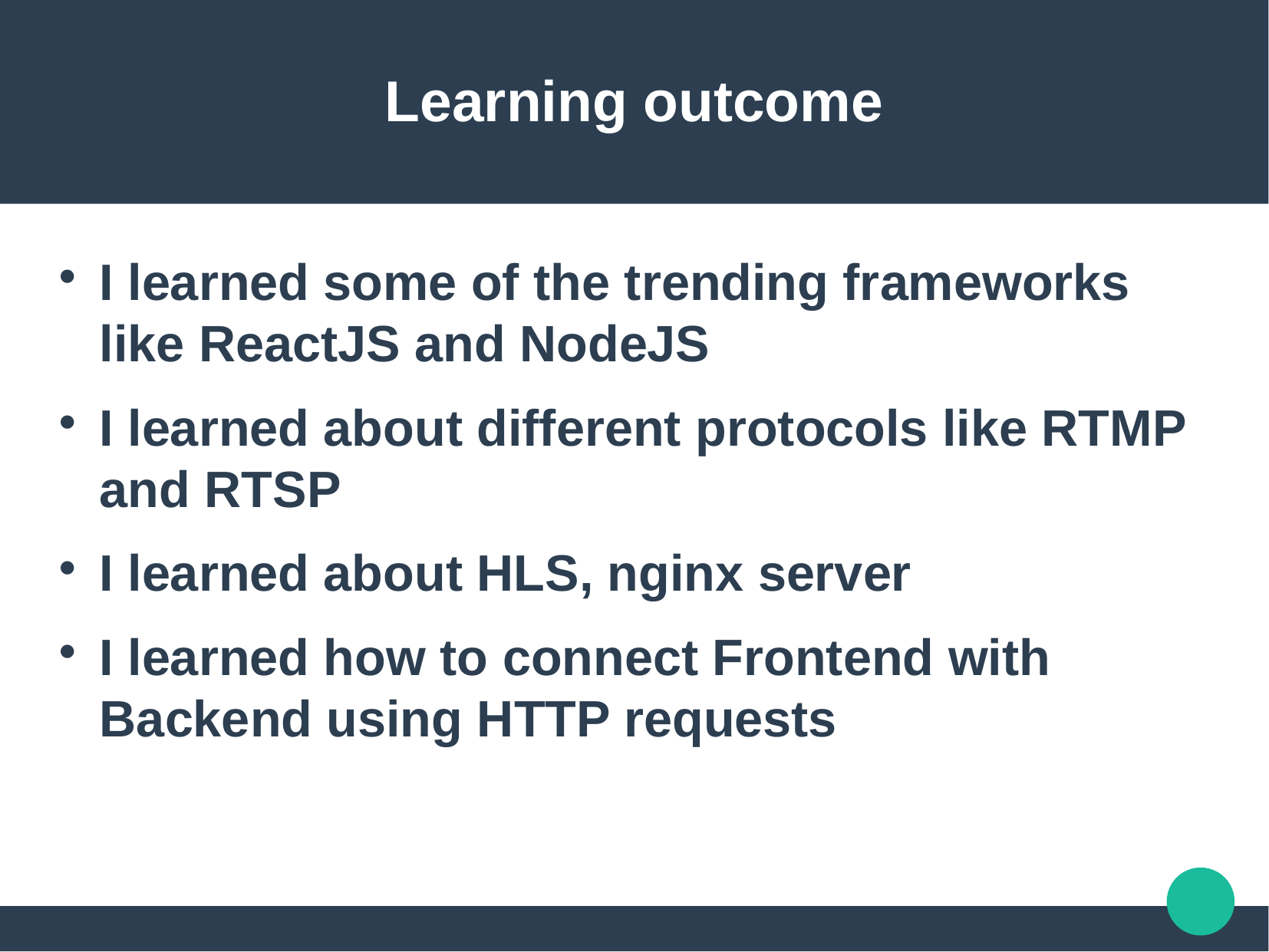

Learning outcome
I learned some of the trending frameworks like ReactJS and NodeJS
I learned about different protocols like RTMP and RTSP
I learned about HLS, nginx server
I learned how to connect Frontend with Backend using HTTP requests